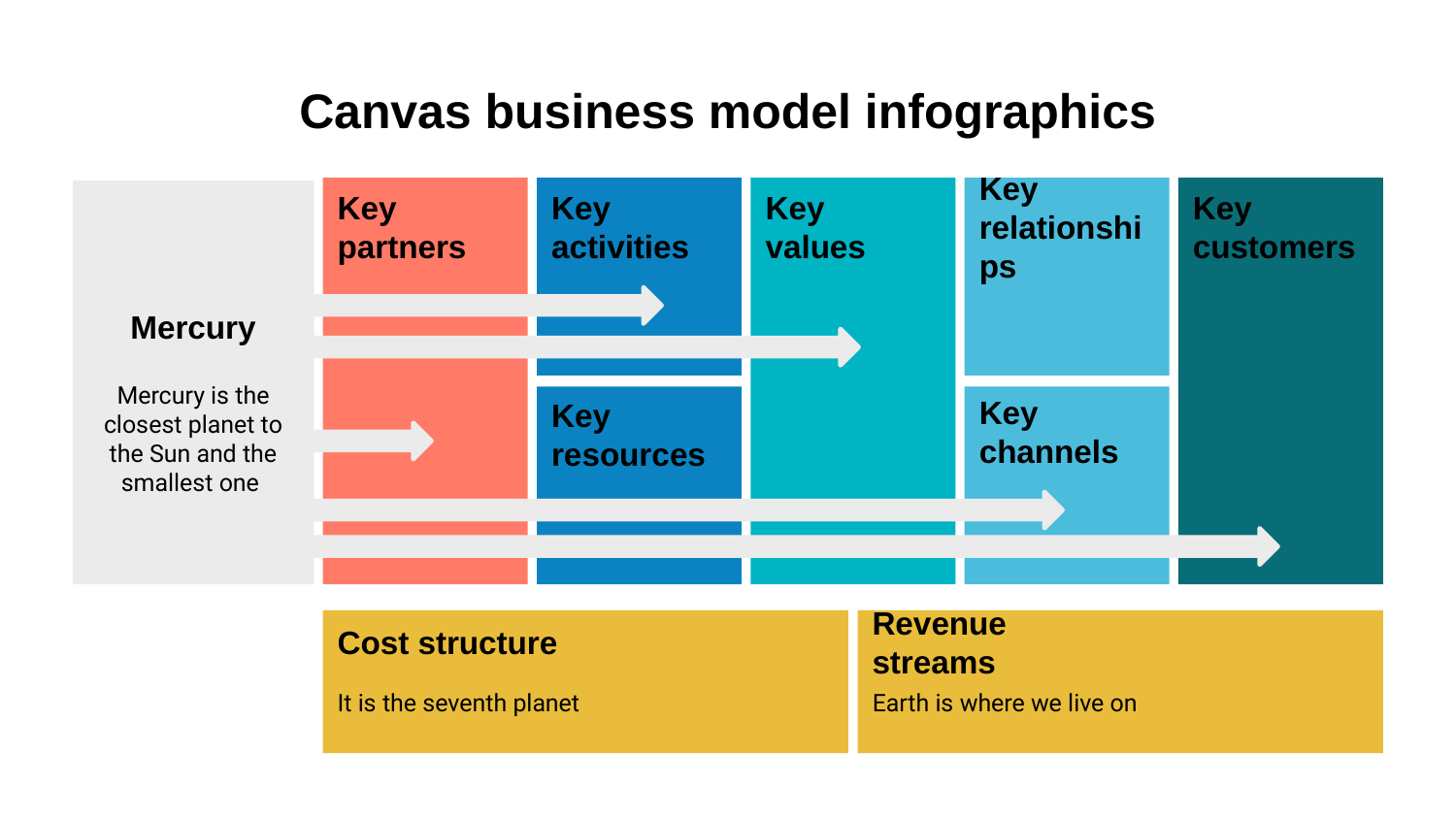

# Canvas business model infographics

Key
partners
Key
activities
Key
values
Key
relationships
Key
customers

Mercury

Mercury is the closest planet to the Sun and the smallest one

Key
channels

Key
resources

Cost structure

Revenue streams
It is the seventh planet
Earth is where we live on